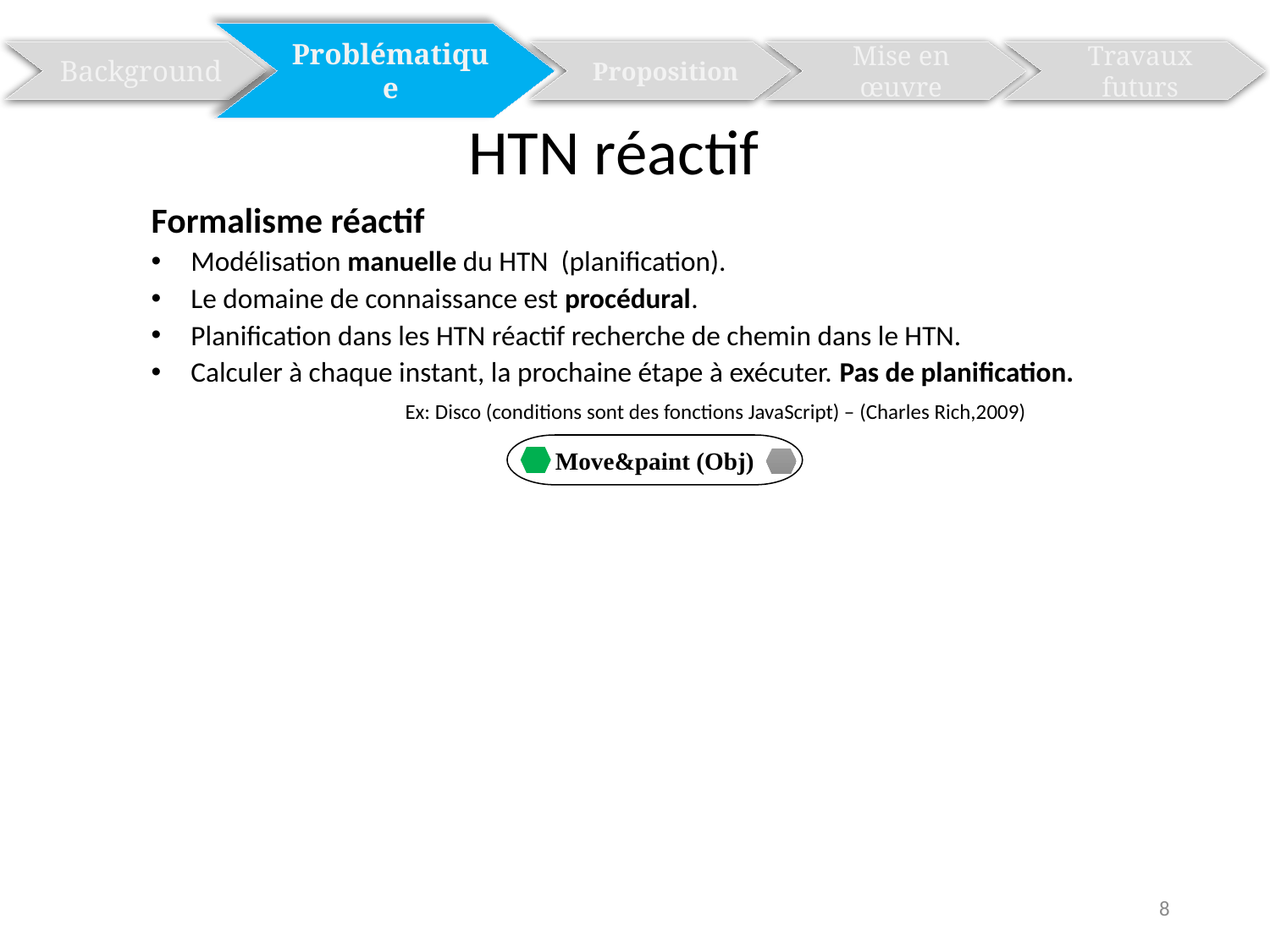

Problématique
Background
Mise en œuvre
Travaux futurs
Proposition
HTN réactif
Formalisme réactif
Modélisation manuelle du HTN  (planification).
Le domaine de connaissance est procédural.
Planification dans les HTN réactif recherche de chemin dans le HTN.
Calculer à chaque instant, la prochaine étape à exécuter. Pas de planification.
		Ex: Disco (conditions sont des fonctions JavaScript) – (Charles Rich,2009)

Move&paint (Obj)

8